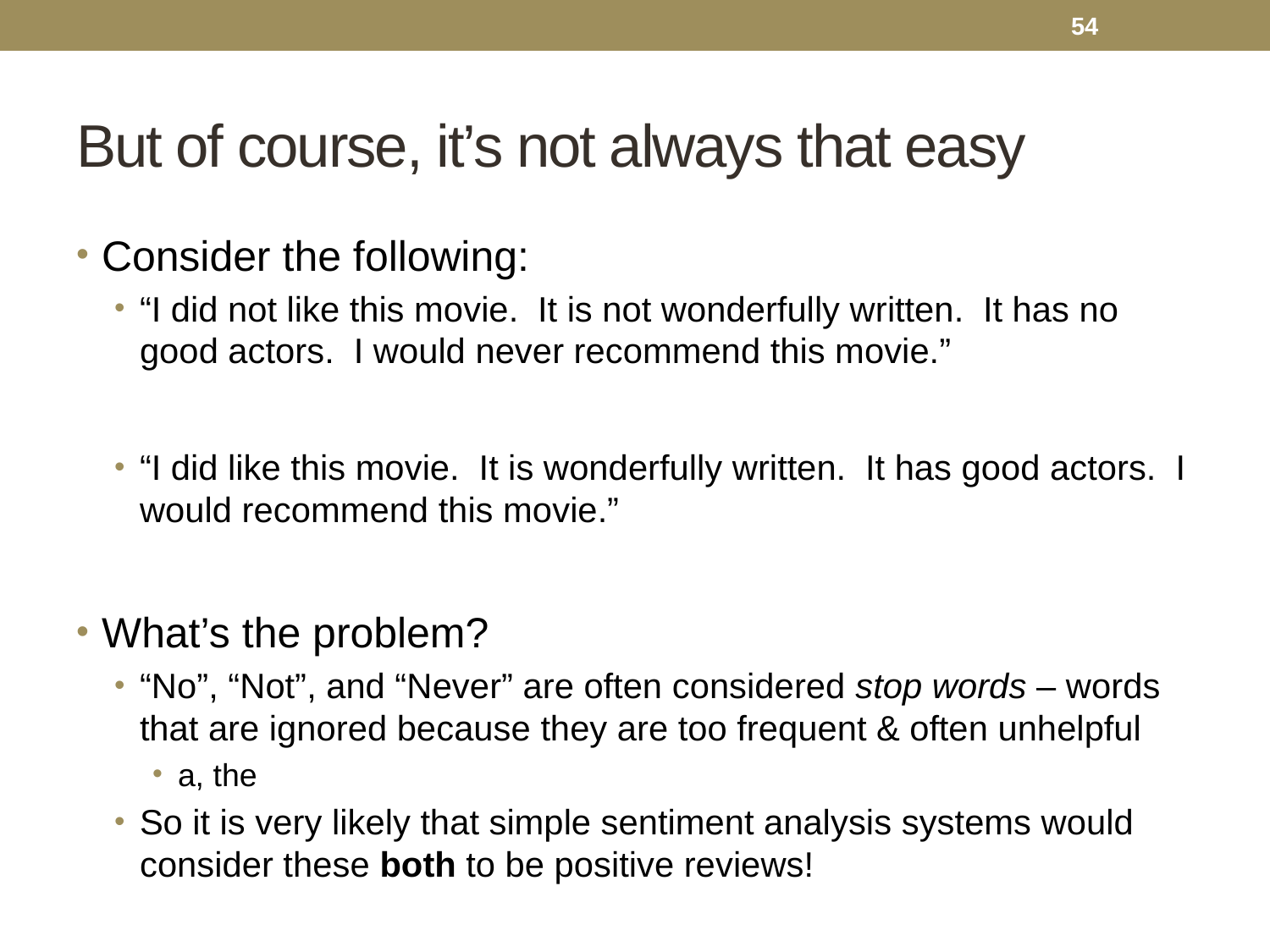

54
# But of course, it’s not always that easy
Consider the following:
“I did not like this movie.  It is not wonderfully written.  It has no good actors.  I would never recommend this movie.”

“I did like this movie.  It is wonderfully written.  It has good actors.  I would recommend this movie.”

What’s the problem?
“No”, “Not”, and “Never” are often considered stop words – words that are ignored because they are too frequent & often unhelpful
a, the
So it is very likely that simple sentiment analysis systems would consider these both to be positive reviews!